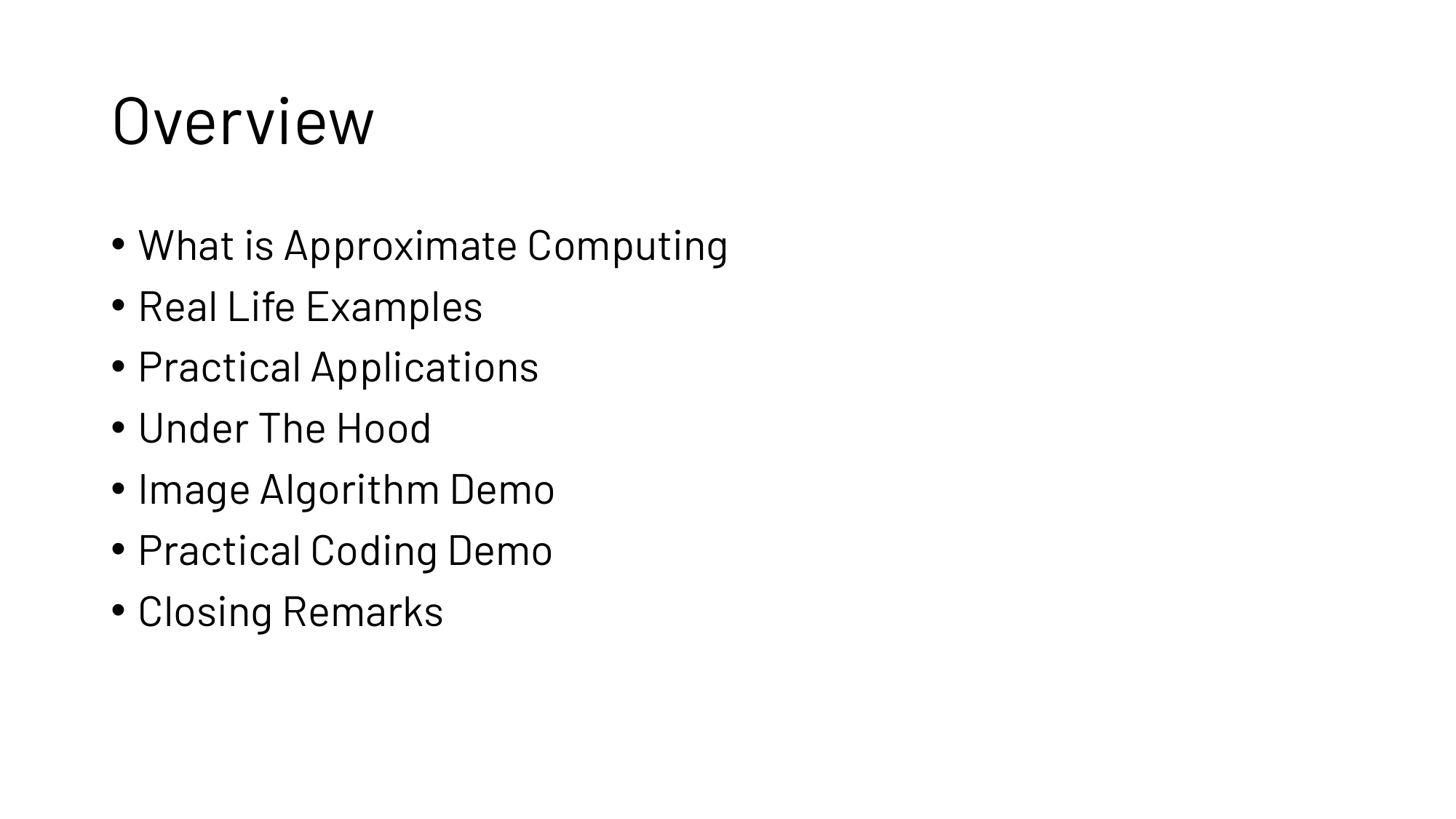

# Overview
What is Approximate Computing
Real Life Examples
Practical Applications
Under The Hood
Image Algorithm Demo
Practical Coding Demo
Closing Remarks